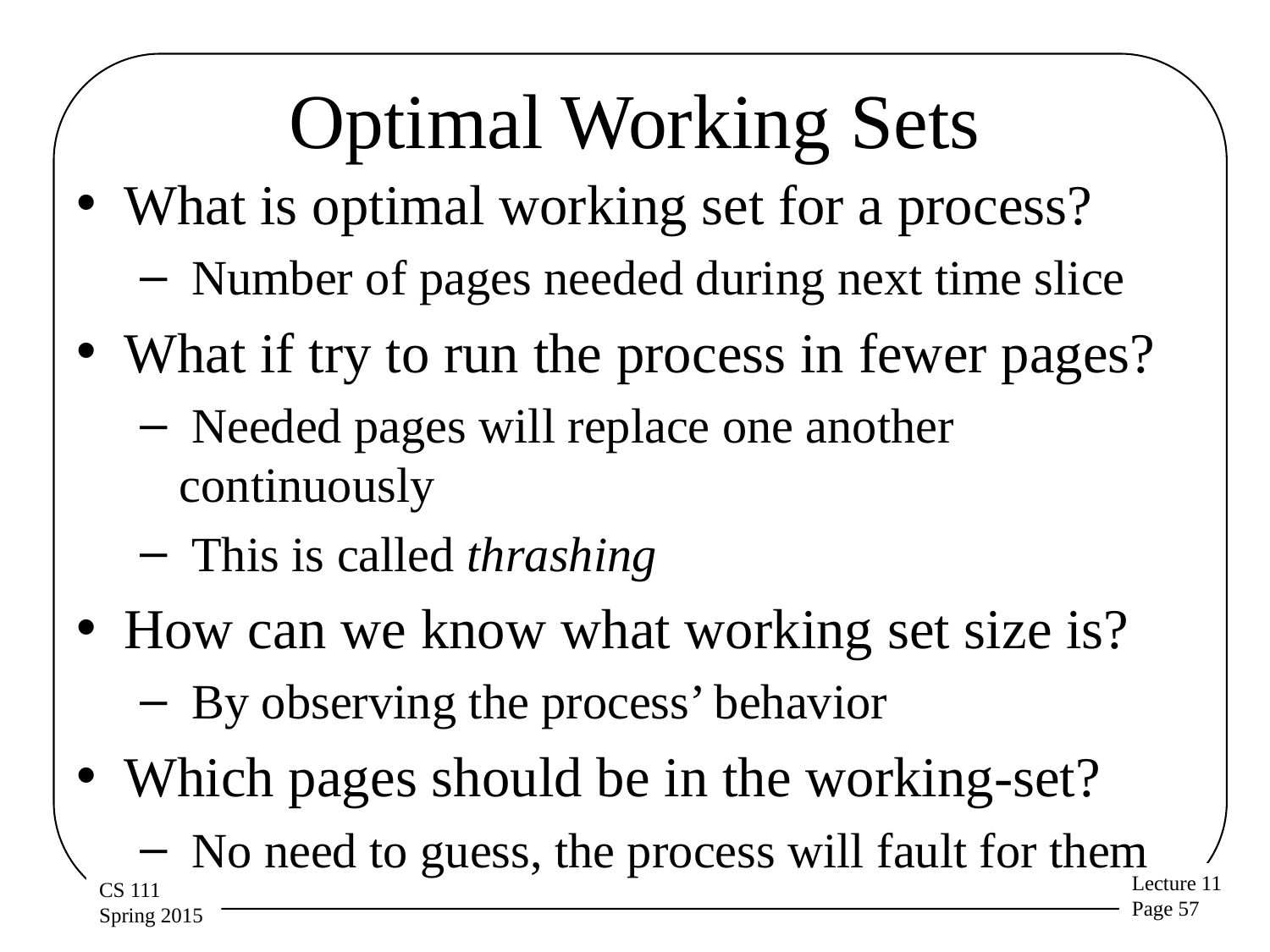

# Optimal Working Sets
What is optimal working set for a process?
 Number of pages needed during next time slice
What if try to run the process in fewer pages?
 Needed pages will replace one another continuously
 This is called thrashing
How can we know what working set size is?
 By observing the process’ behavior
Which pages should be in the working-set?
 No need to guess, the process will fault for them